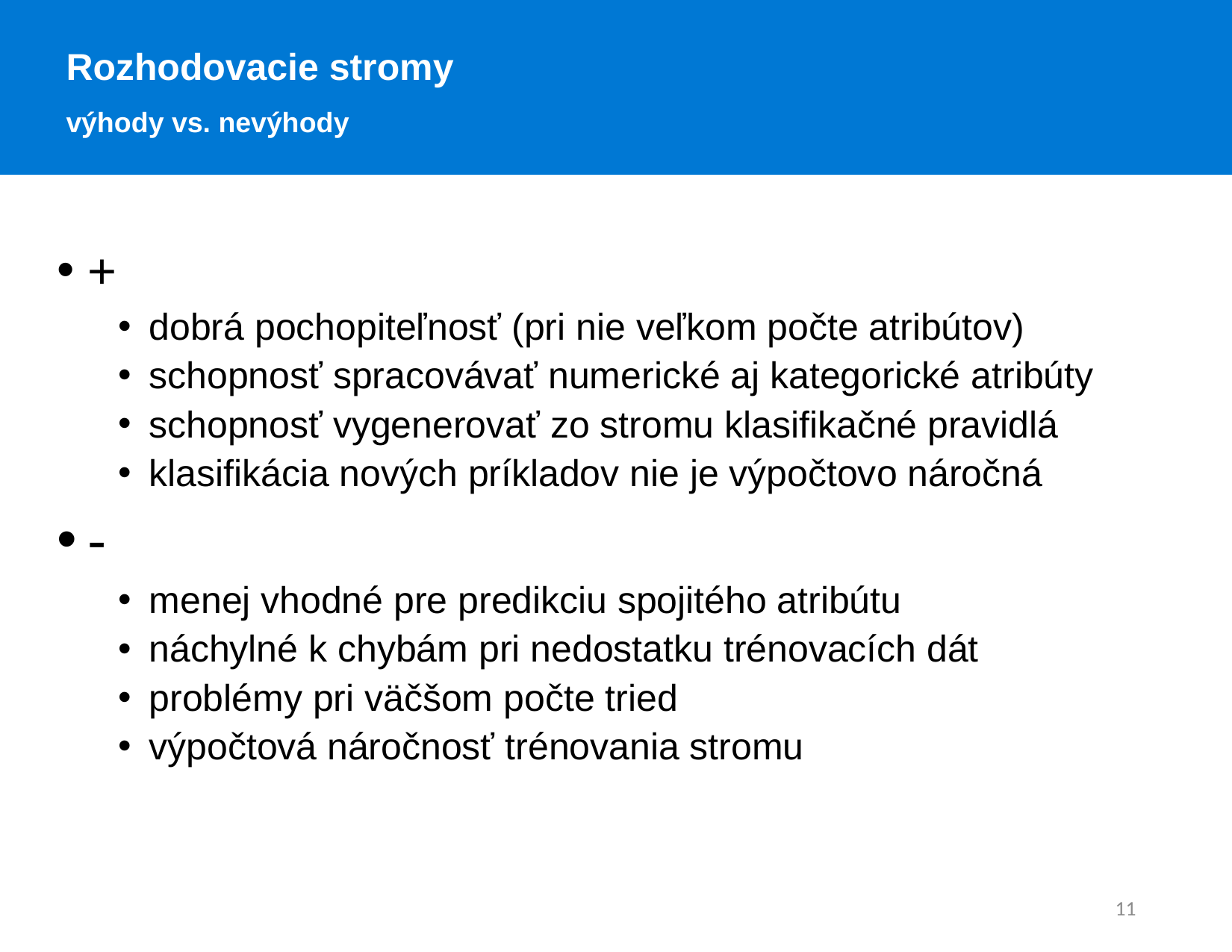

Rozhodovacie stromy
výhody vs. nevýhody
+
dobrá pochopiteľnosť (pri nie veľkom počte atribútov)
schopnosť spracovávať numerické aj kategorické atribúty
schopnosť vygenerovať zo stromu klasifikačné pravidlá
klasifikácia nových príkladov nie je výpočtovo náročná
-
menej vhodné pre predikciu spojitého atribútu
náchylné k chybám pri nedostatku trénovacích dát
problémy pri väčšom počte tried
výpočtová náročnosť trénovania stromu

11